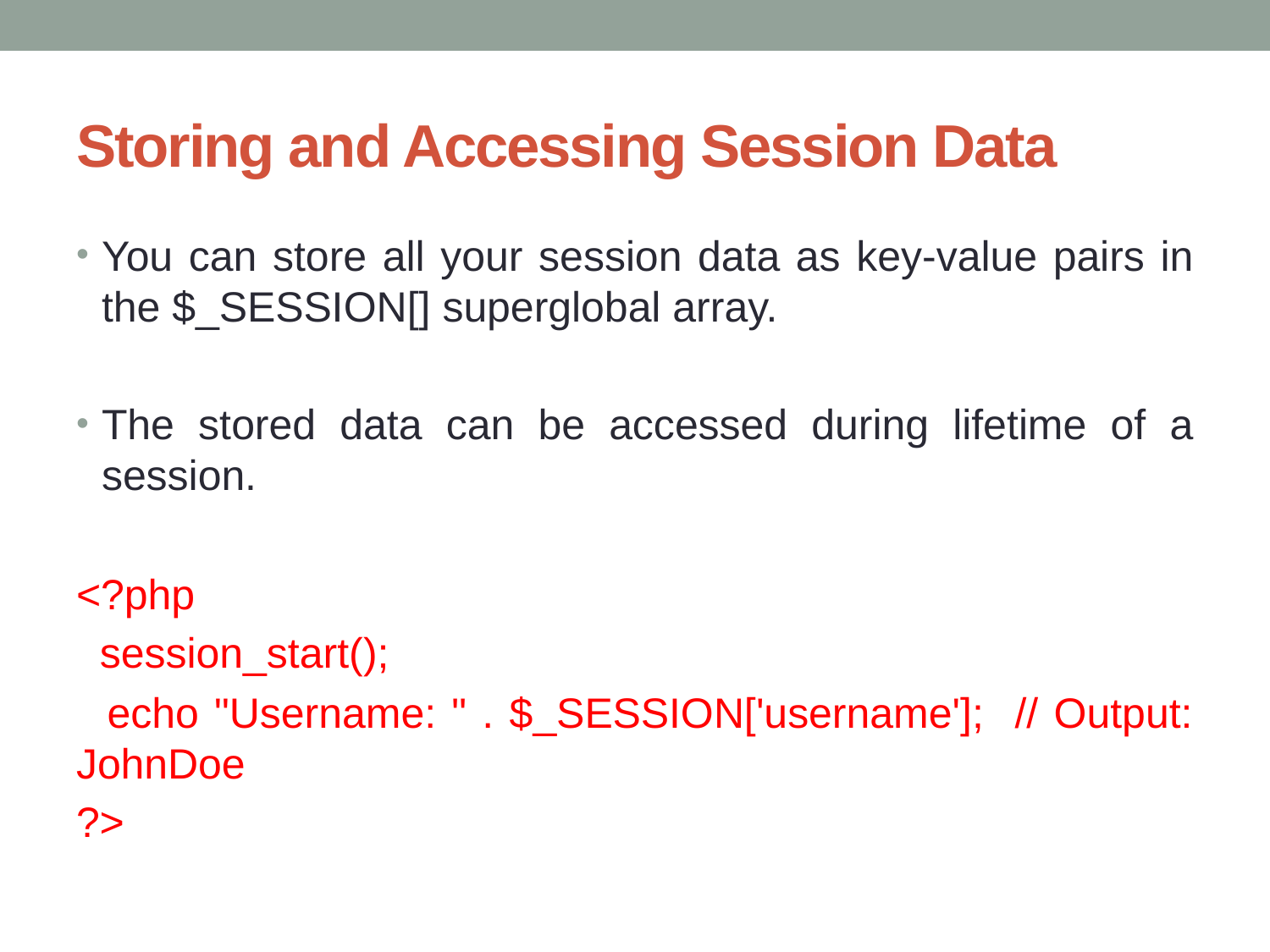

# Storing and Accessing Session Data
You can store all your session data as key-value pairs in the $_SESSION[] superglobal array.

The stored data can be accessed during lifetime of a session.

<?php
  session_start();
  echo "Username: " . $_SESSION['username'];  // Output: JohnDoe
?>